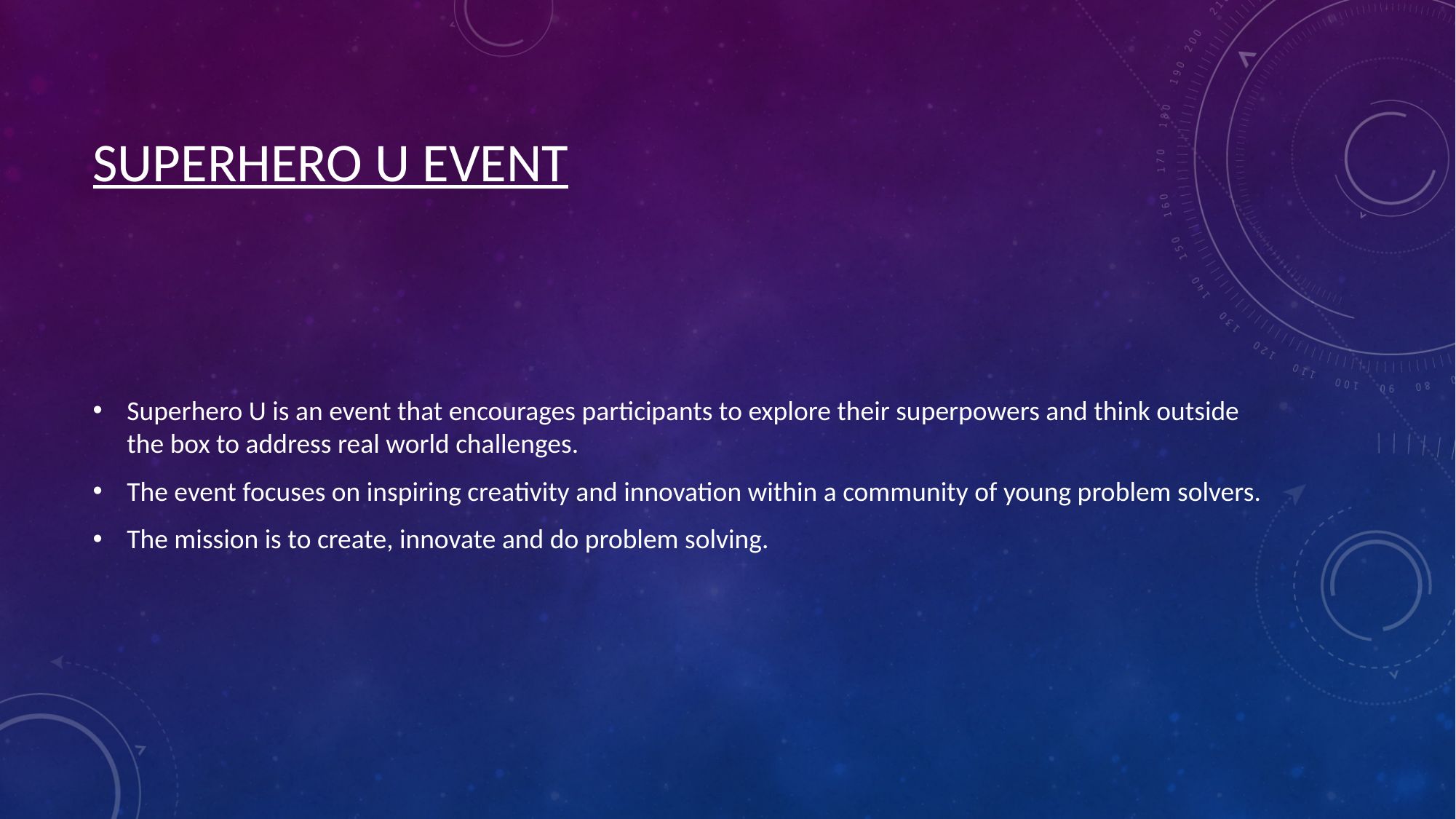

# Superhero u event
Superhero U is an event that encourages participants to explore their superpowers and think outside the box to address real world challenges.
The event focuses on inspiring creativity and innovation within a community of young problem solvers.
The mission is to create, innovate and do problem solving.